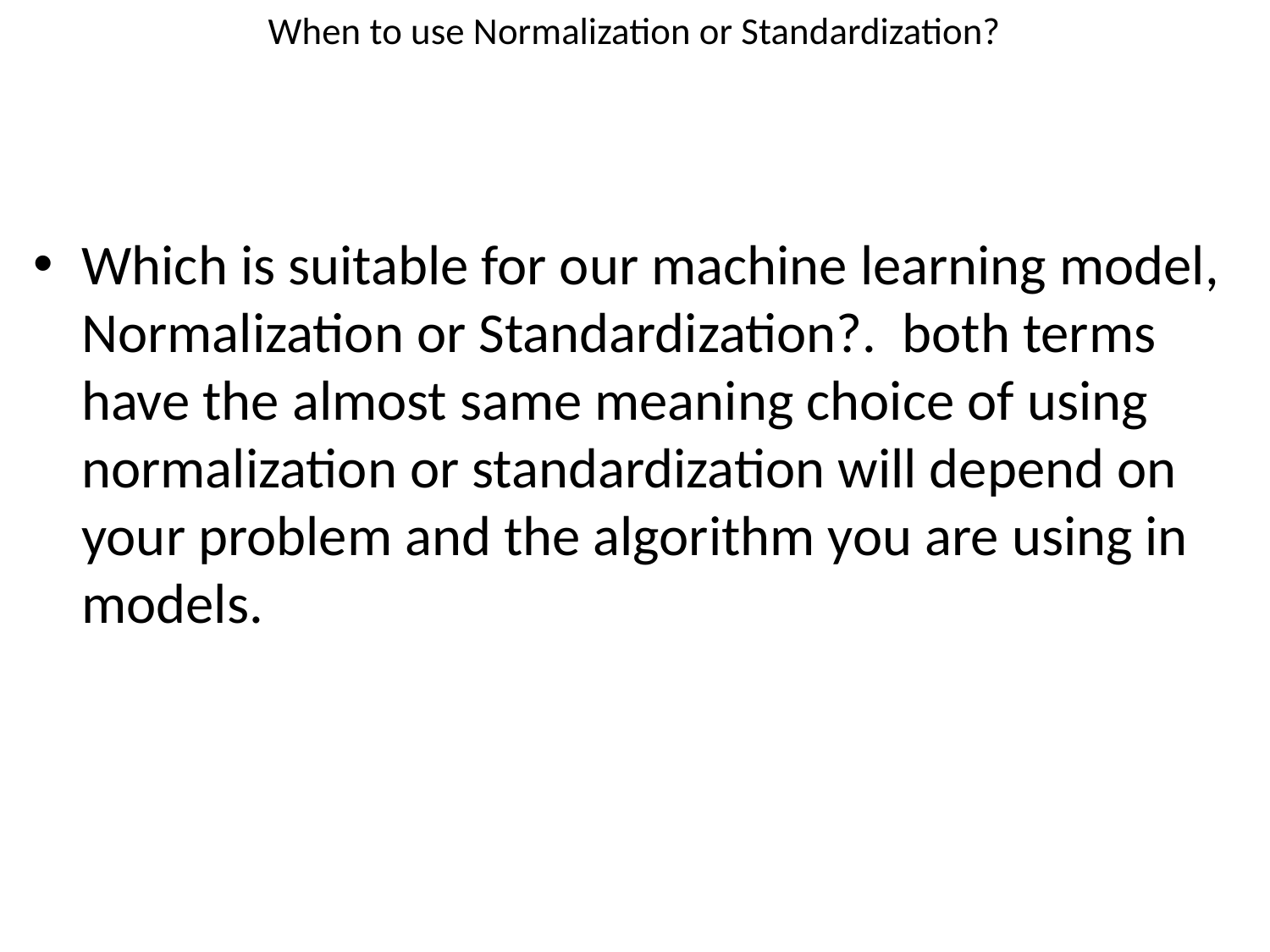

# When to use Normalization or Standardization?
Which is suitable for our machine learning model, Normalization or Standardization?.  both terms have the almost same meaning choice of using normalization or standardization will depend on your problem and the algorithm you are using in models.